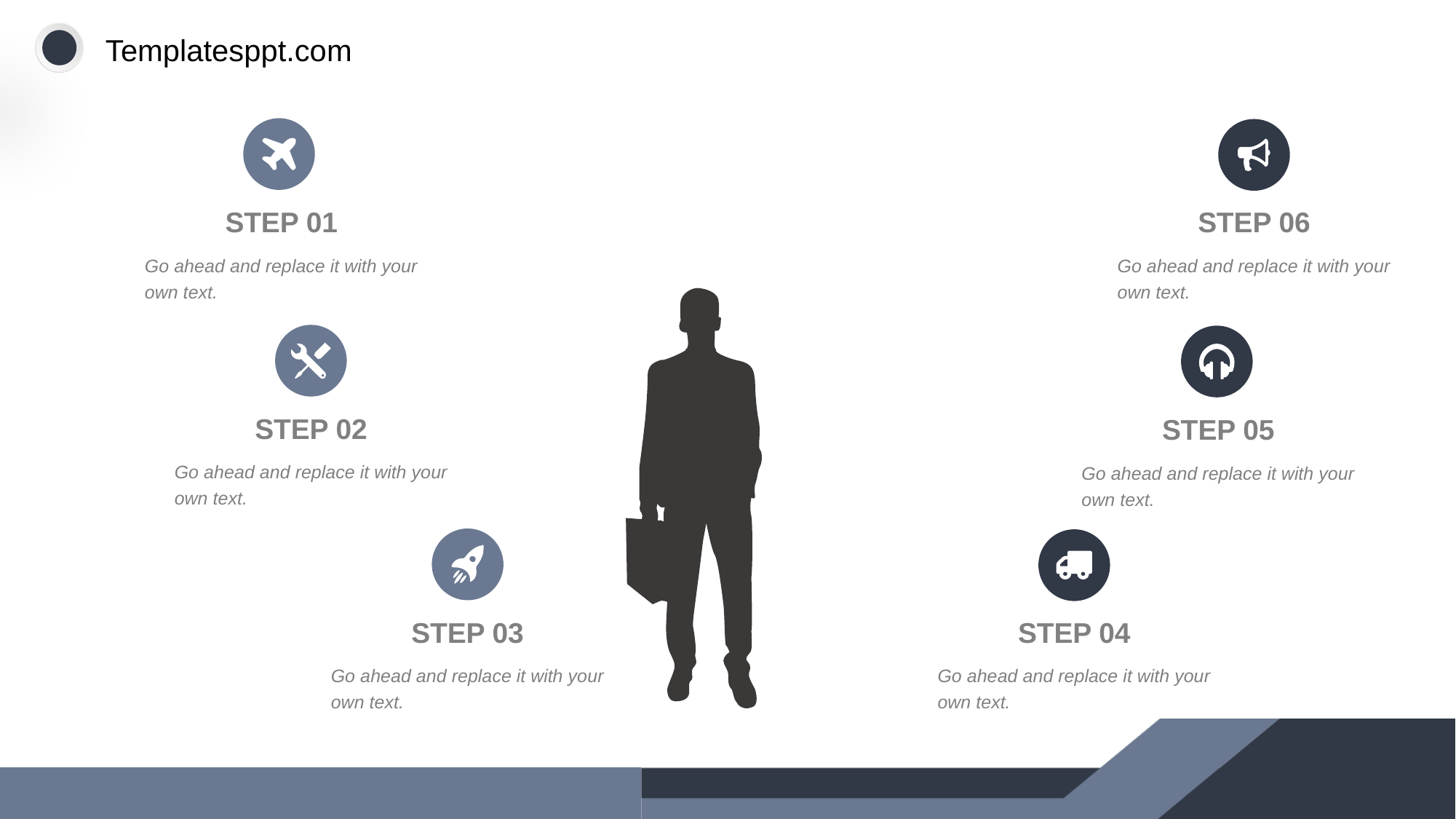

STEP 01
Go ahead and replace it with your own text.
STEP 06
Go ahead and replace it with your own text.

STEP 02
Go ahead and replace it with your own text.
STEP 05
Go ahead and replace it with your own text.

STEP 03
Go ahead and replace it with your own text.
STEP 04
Go ahead and replace it with your own text.